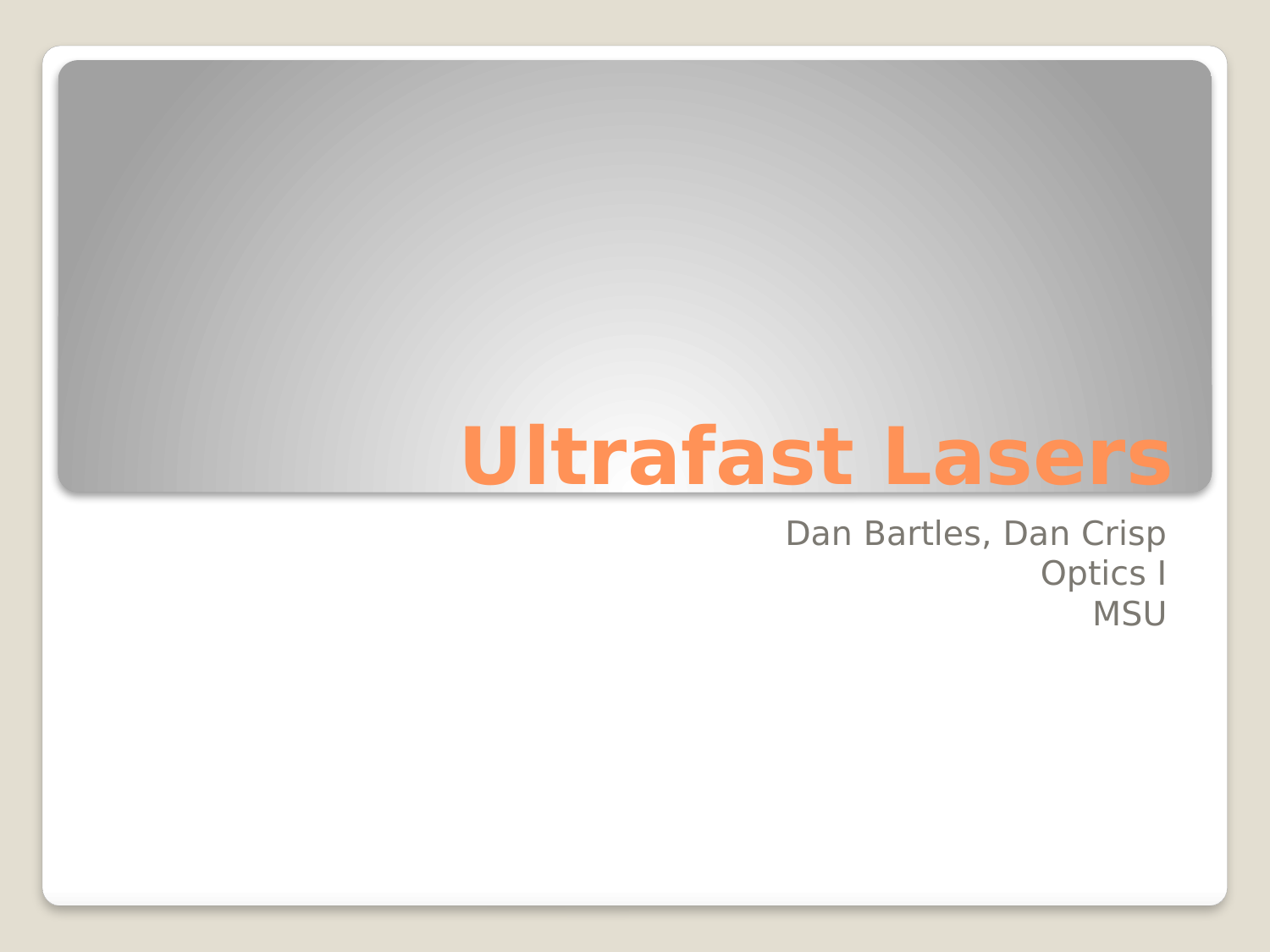

# Ultrafast Lasers
Dan Bartles, Dan Crisp
Optics I
MSU